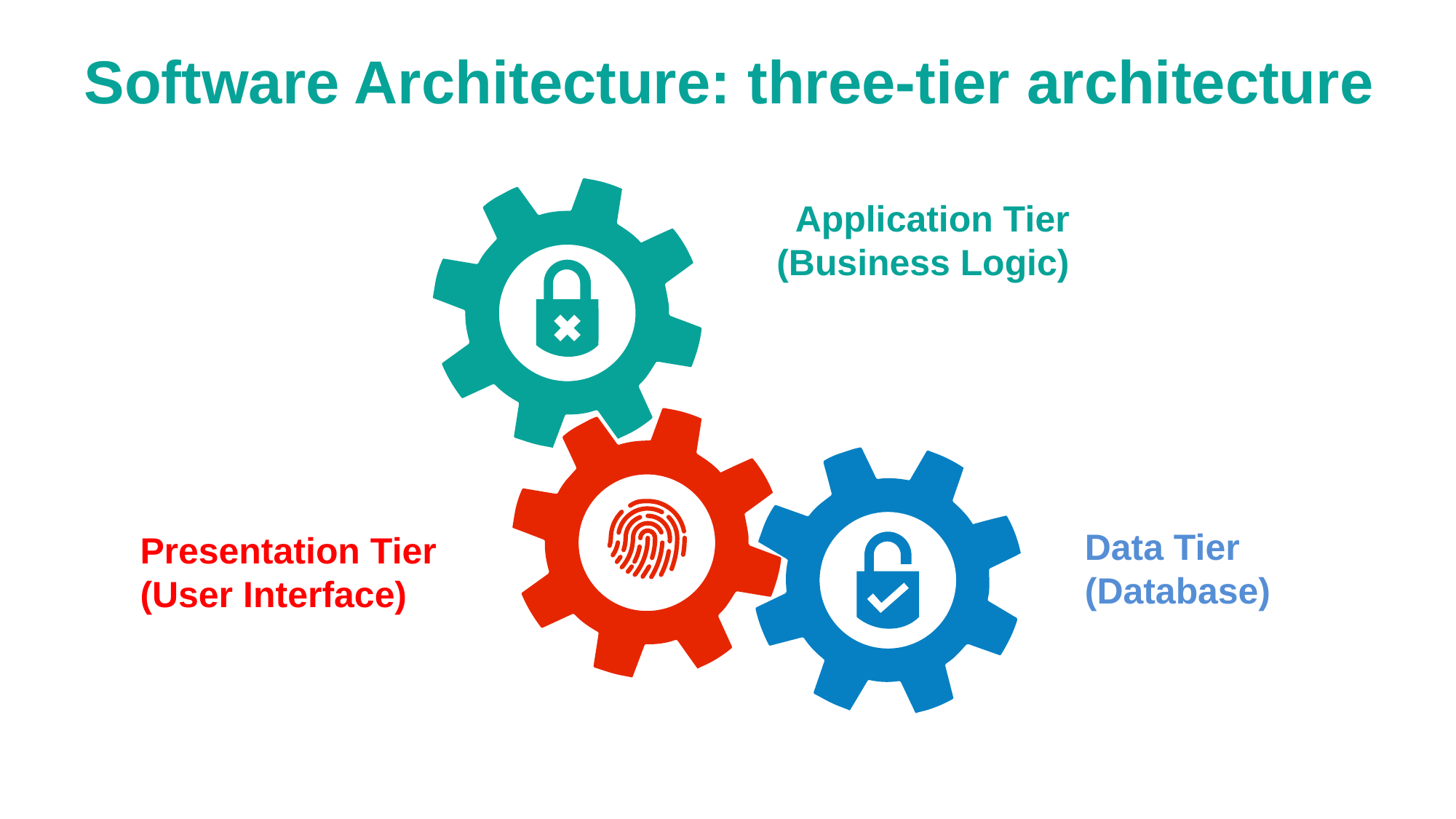

Software Architecture: three-tier architecture

Application Tier (Business Logic)

Data Tier (Database)

Presentation Tier (User Interface)